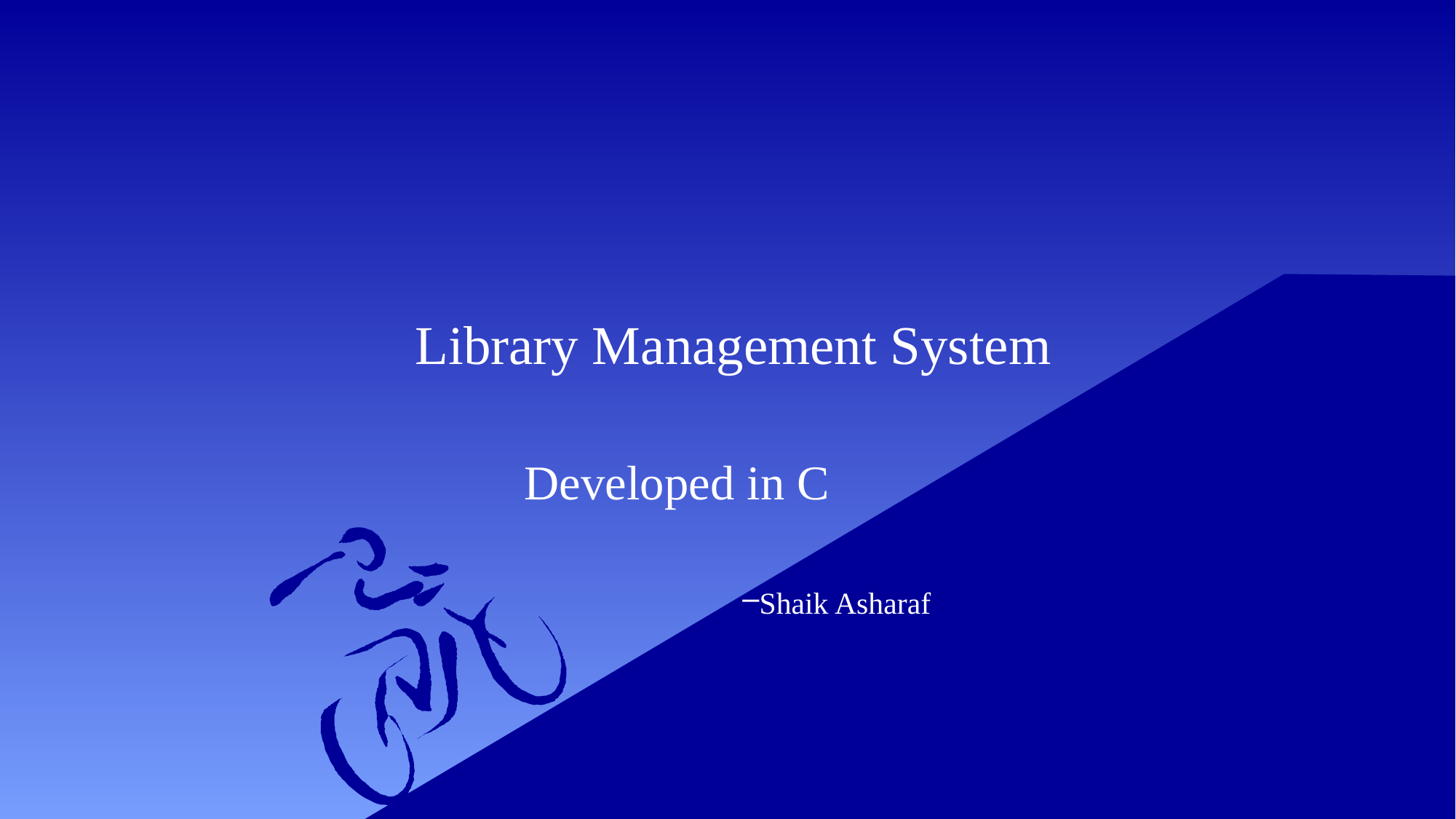

# Library Management System
Developed in C

Shaik Asharaf